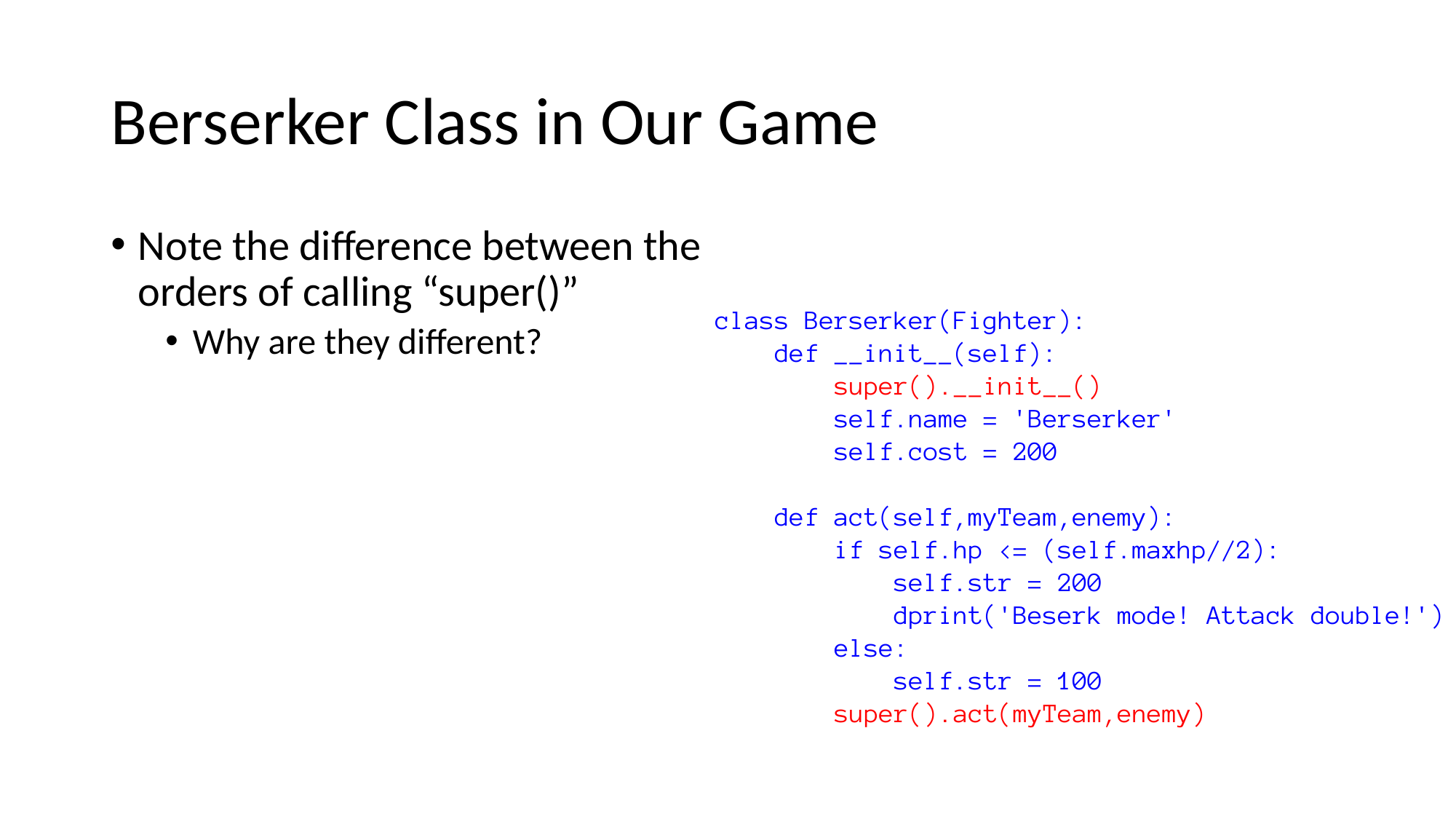

# Berserker Class in Our Game
Note the difference between the orders of calling “super()”
Why are they different?

class Berserker(Fighter):
    def __init__(self):
        super().__init__()
        self.name = 'Berserker'
        self.cost = 200

    def act(self,myTeam,enemy):
        if self.hp <= (self.maxhp//2):
            self.str = 200
            dprint('Beserk mode! Attack double!')
        else:
            self.str = 100
        super().act(myTeam,enemy)